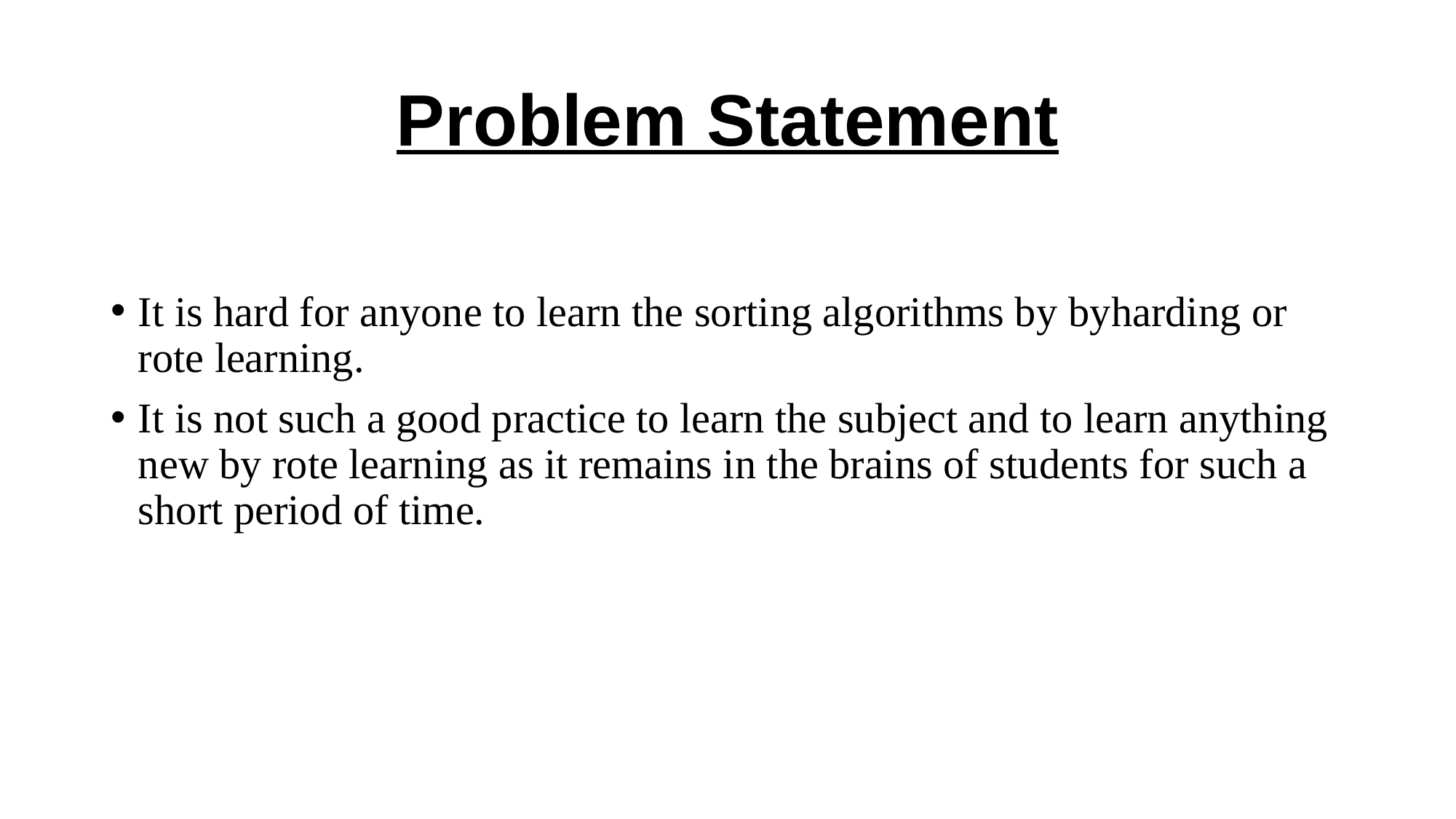

# Problem Statement

It is hard for anyone to learn the sorting algorithms by byharding or rote learning.
It is not such a good practice to learn the subject and to learn anything new by rote learning as it remains in the brains of students for such a  short period of time.